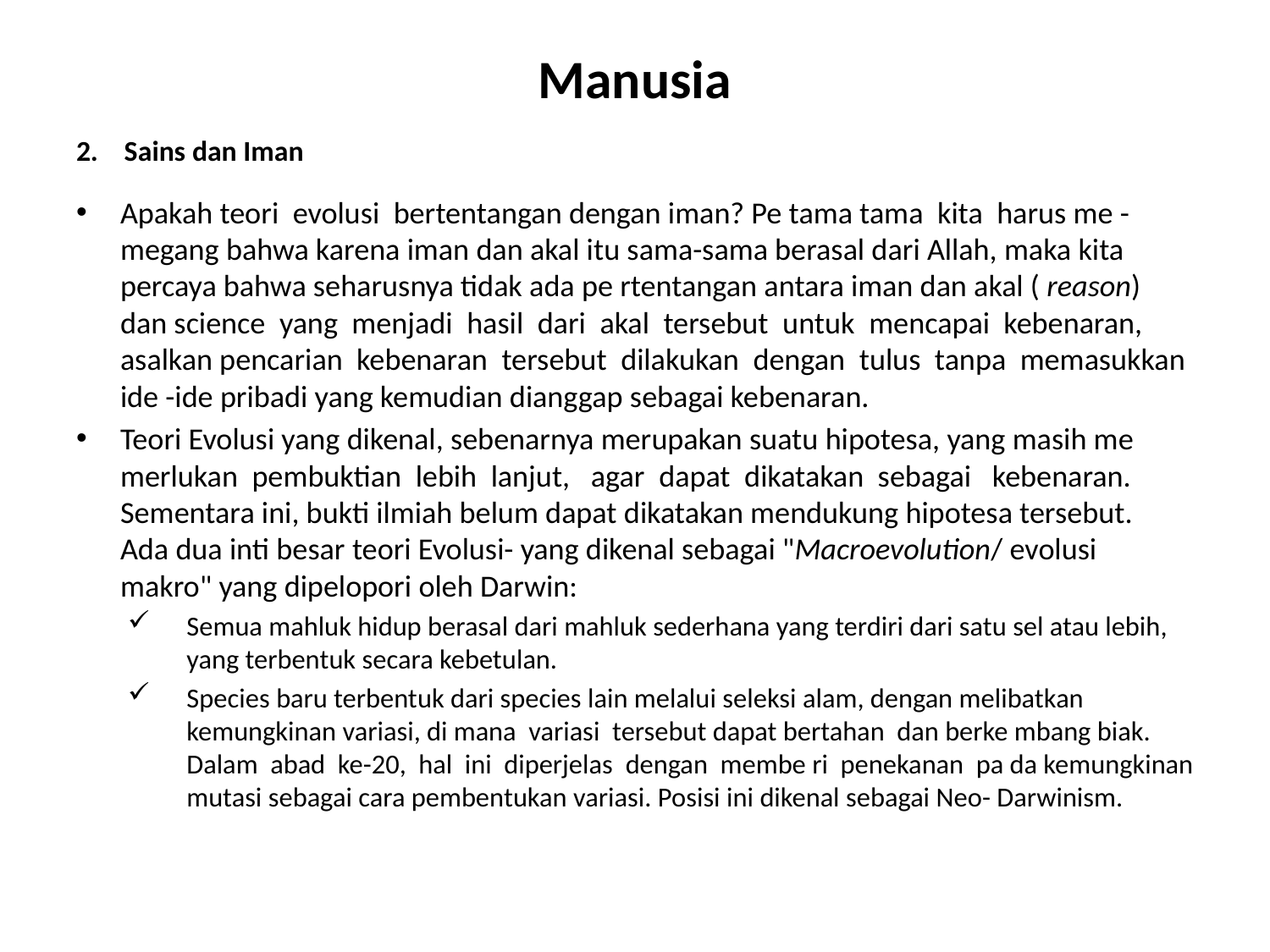

# Manusia
2.    Sains dan Iman

Apakah teori  evolusi  bertentangan dengan iman? Pe tama tama  kita  harus me -megang bahwa karena iman dan akal itu sama-sama berasal dari Allah, maka kita percaya bahwa seharusnya tidak ada pe rtentangan antara iman dan akal ( reason) dan science  yang  menjadi  hasil  dari  akal  tersebut  untuk  mencapai  kebenaran,  asalkan pencarian  kebenaran  tersebut  dilakukan  dengan  tulus  tanpa  memasukkan  ide -ide pribadi yang kemudian dianggap sebagai kebenaran.
Teori Evolusi yang dikenal, sebenarnya merupakan suatu hipotesa, yang masih me merlukan  pembuktian  lebih  lanjut,   agar  dapat  dikatakan  sebagai   kebenaran. Sementara ini, bukti ilmiah belum dapat dikatakan mendukung hipotesa tersebut.  Ada dua inti besar teori Evolusi- yang dikenal sebagai "Macroevolution/ evolusi makro" yang dipelopori oleh Darwin:
Semua mahluk hidup berasal dari mahluk sederhana yang terdiri dari satu sel atau lebih, yang terbentuk secara kebetulan.
Species baru terbentuk dari species lain melalui seleksi alam, dengan melibatkan kemungkinan variasi, di mana  variasi  tersebut dapat bertahan  dan berke mbang biak.  Dalam  abad  ke-20,  hal  ini  diperjelas  dengan  membe ri  penekanan  pa da kemungkinan mutasi sebagai cara pembentukan variasi. Posisi ini dikenal sebagai Neo- Darwinism.